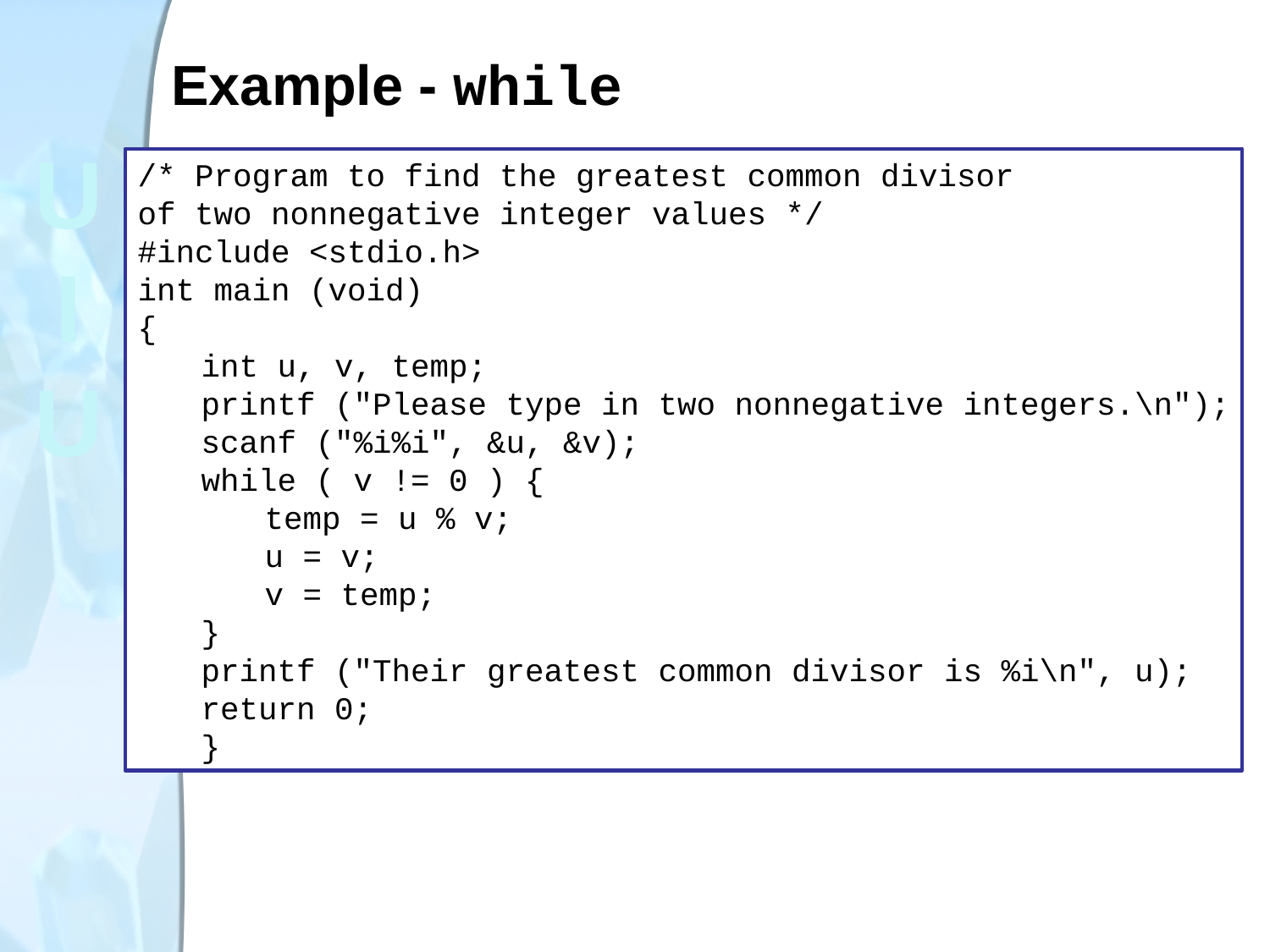

# Example - while

/* Program to find the greatest common divisor
of two nonnegative integer values */
#include <stdio.h>
int main (void)
{
int u, v, temp;
printf ("Please type in two nonnegative integers.\n");
scanf ("%i%i", &u, &v);
while ( v != 0 ) {
temp = u % v;
u = v;
v = temp;
}
printf ("Their greatest common divisor is %i\n", u);
return 0;
}